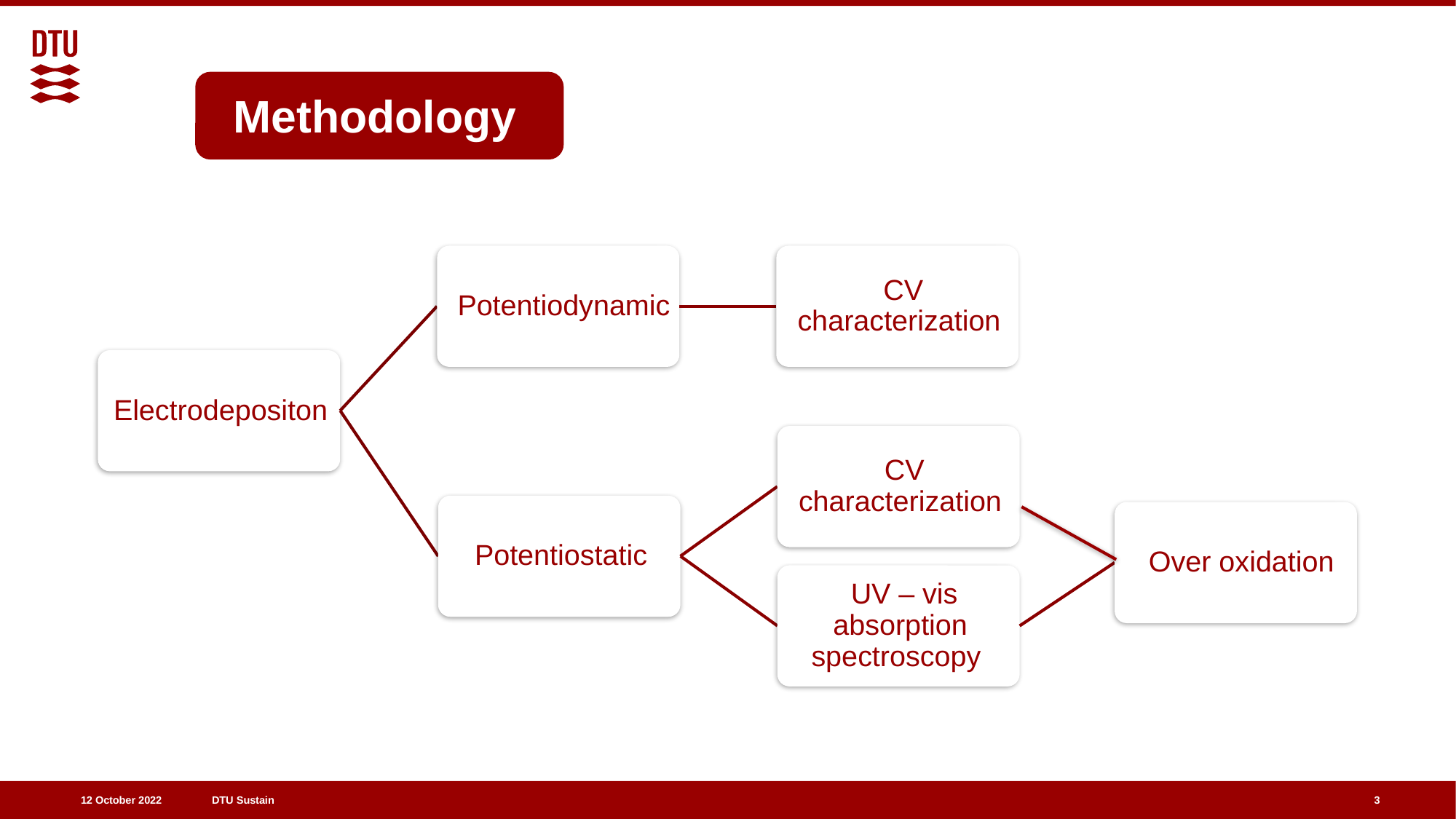

Methodology

Electrodepositon

 Potentiodynamic

 CV characterization

 Potentiostatic

 CV characterization

 UV – vis absorption spectroscopy

 Over oxidation
3